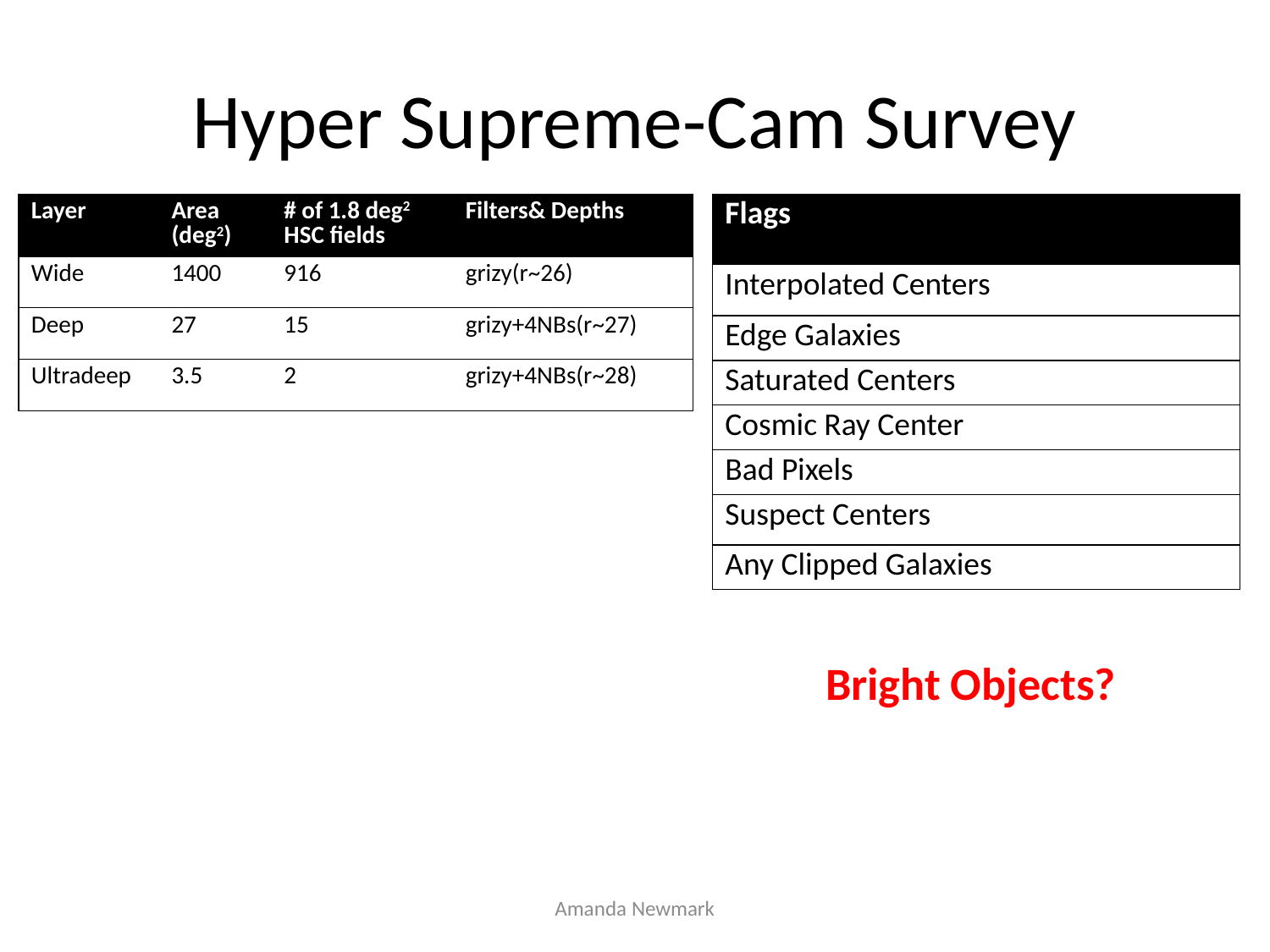

# Hyper Supreme-Cam Survey
| Layer | Area (deg2) | # of 1.8 deg2 HSC fields | Filters& Depths |
| --- | --- | --- | --- |
| Wide | 1400 | 916 | grizy(r~26) |
| Deep | 27 | 15 | grizy+4NBs(r~27) |
| Ultradeep | 3.5 | 2 | grizy+4NBs(r~28) |
| Flags |
| --- |
| Interpolated Centers |
| Edge Galaxies |
| Saturated Centers |
| Cosmic Ray Center |
| Bad Pixels |
| Suspect Centers |
| Any Clipped Galaxies |
Bright Objects?

Amanda Newmark